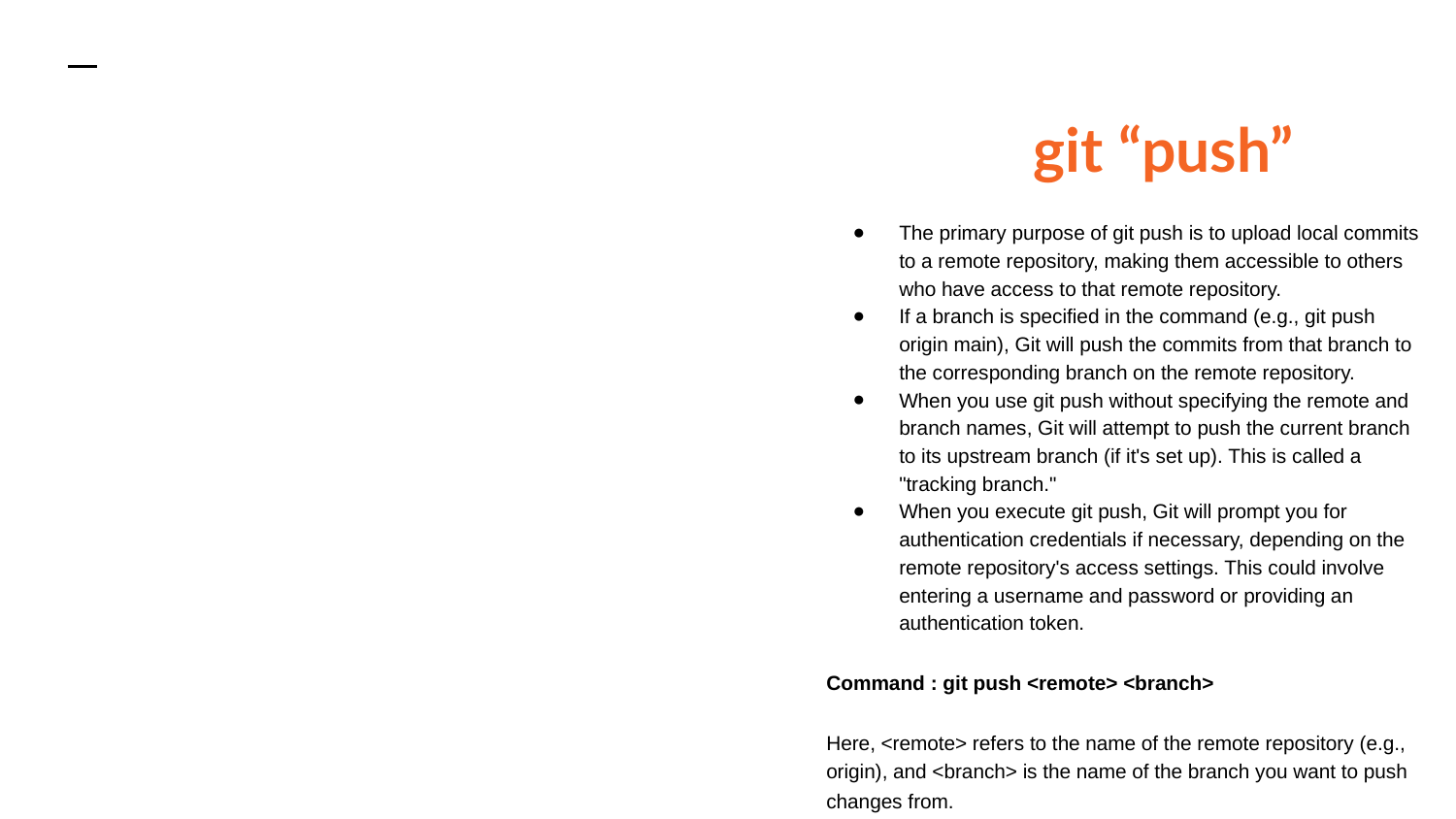

git “push”
The primary purpose of git push is to upload local commits to a remote repository, making them accessible to others who have access to that remote repository.
If a branch is specified in the command (e.g., git push origin main), Git will push the commits from that branch to the corresponding branch on the remote repository.
When you use git push without specifying the remote and branch names, Git will attempt to push the current branch to its upstream branch (if it's set up). This is called a "tracking branch."
When you execute git push, Git will prompt you for authentication credentials if necessary, depending on the remote repository's access settings. This could involve entering a username and password or providing an authentication token.
Command : git push <remote> <branch>
Here, <remote> refers to the name of the remote repository (e.g., origin), and <branch> is the name of the branch you want to push changes from.